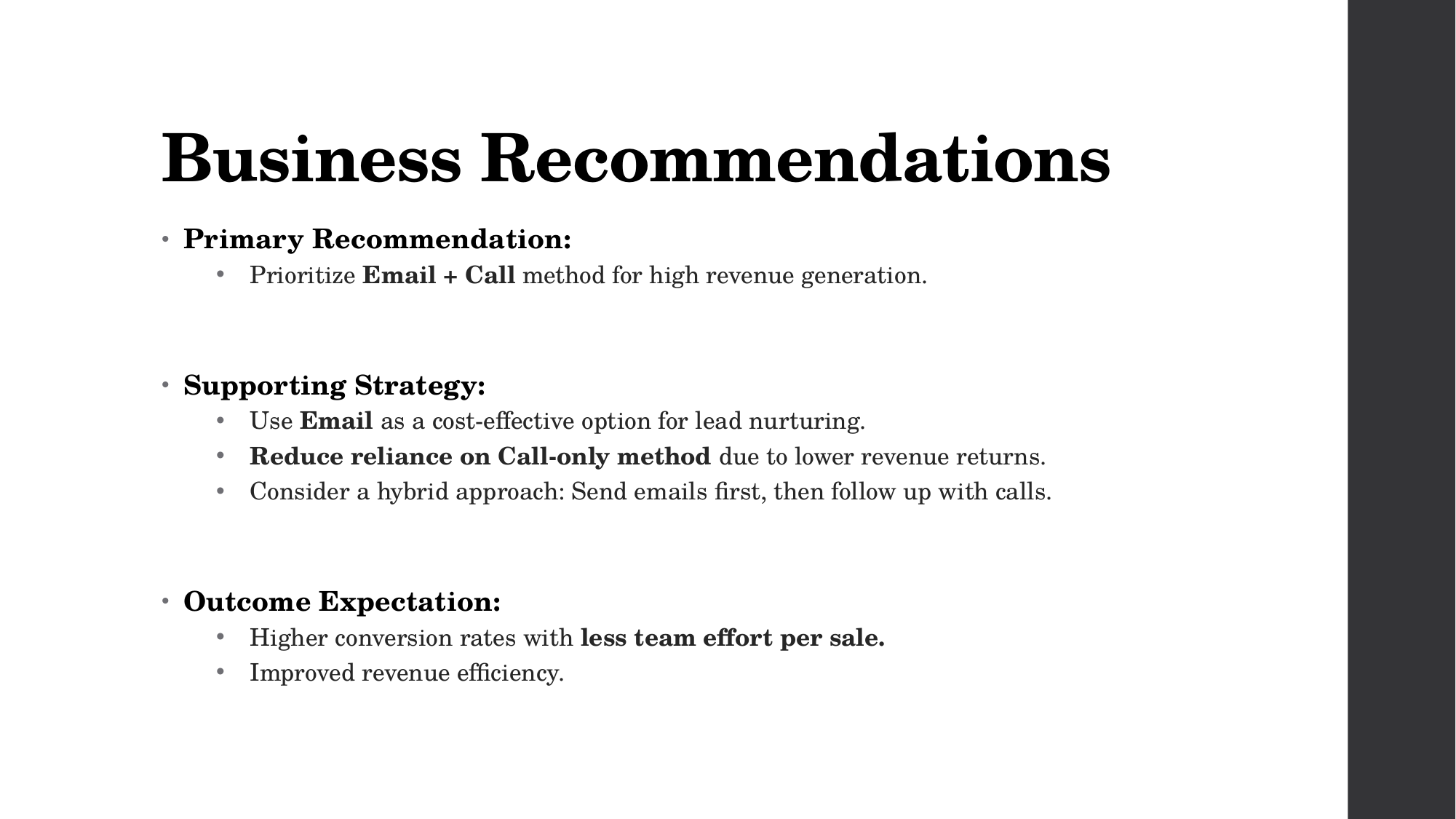

# Business Recommendations
Primary Recommendation:
Prioritize Email + Call method for high revenue generation.

Supporting Strategy:
Use Email as a cost-effective option for lead nurturing.
Reduce reliance on Call-only method due to lower revenue returns.
Consider a hybrid approach: Send emails first, then follow up with calls.

Outcome Expectation:
Higher conversion rates with less team effort per sale.
Improved revenue efficiency.